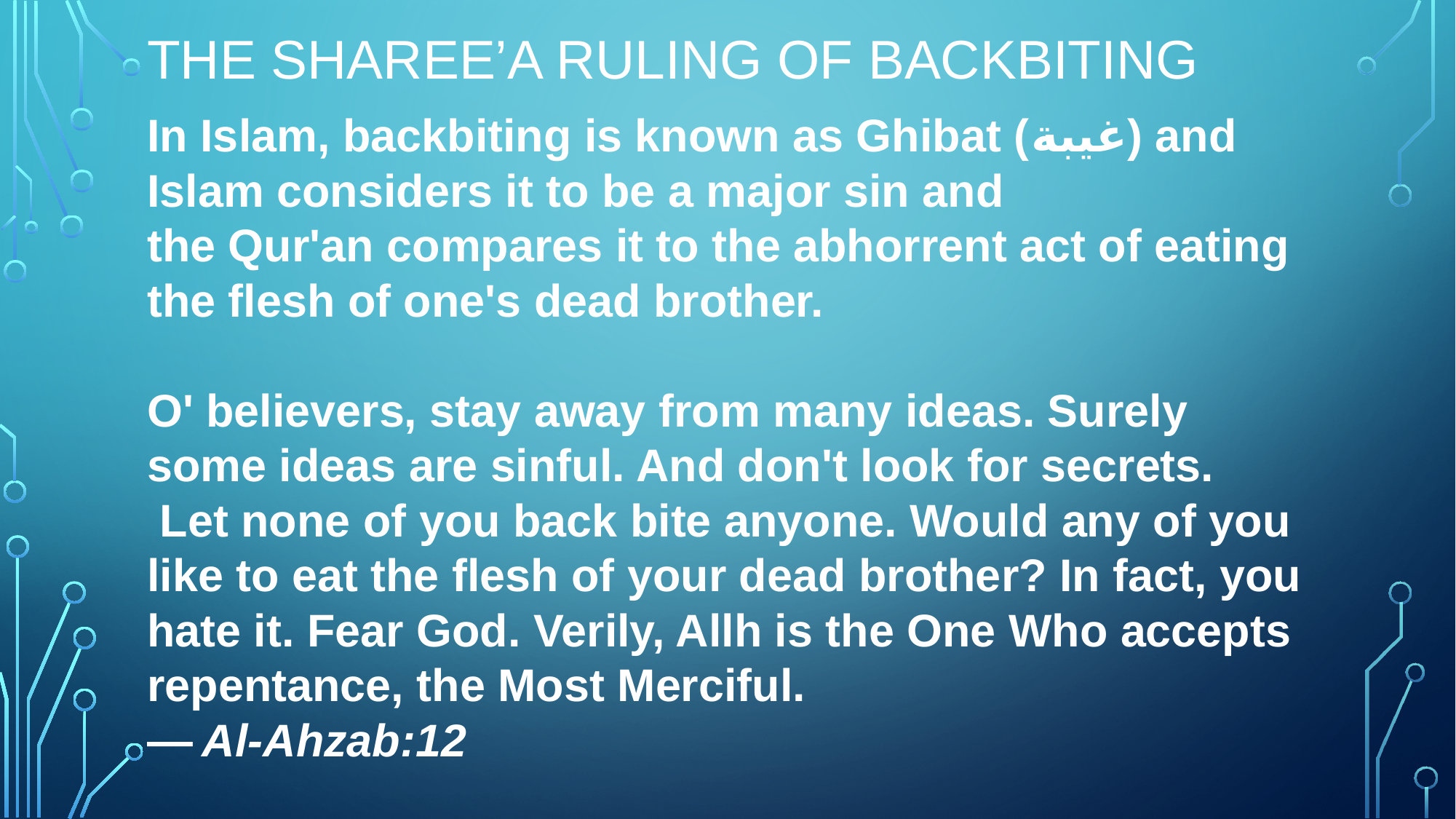

# The sharee’a ruling of Backbiting
In Islam, backbiting is known as Ghibat (غيبة) and Islam considers it to be a major sin and the Qur'an compares it to the abhorrent act of eating the flesh of one's dead brother.

O' believers, stay away from many ideas. Surely some ideas are sinful. And don't look for secrets.
 Let none of you back bite anyone. Would any of you like to eat the flesh of your dead brother? In fact, you hate it. Fear God. Verily, Allh is the One Who accepts repentance, the Most Merciful.
— Al-Ahzab:12